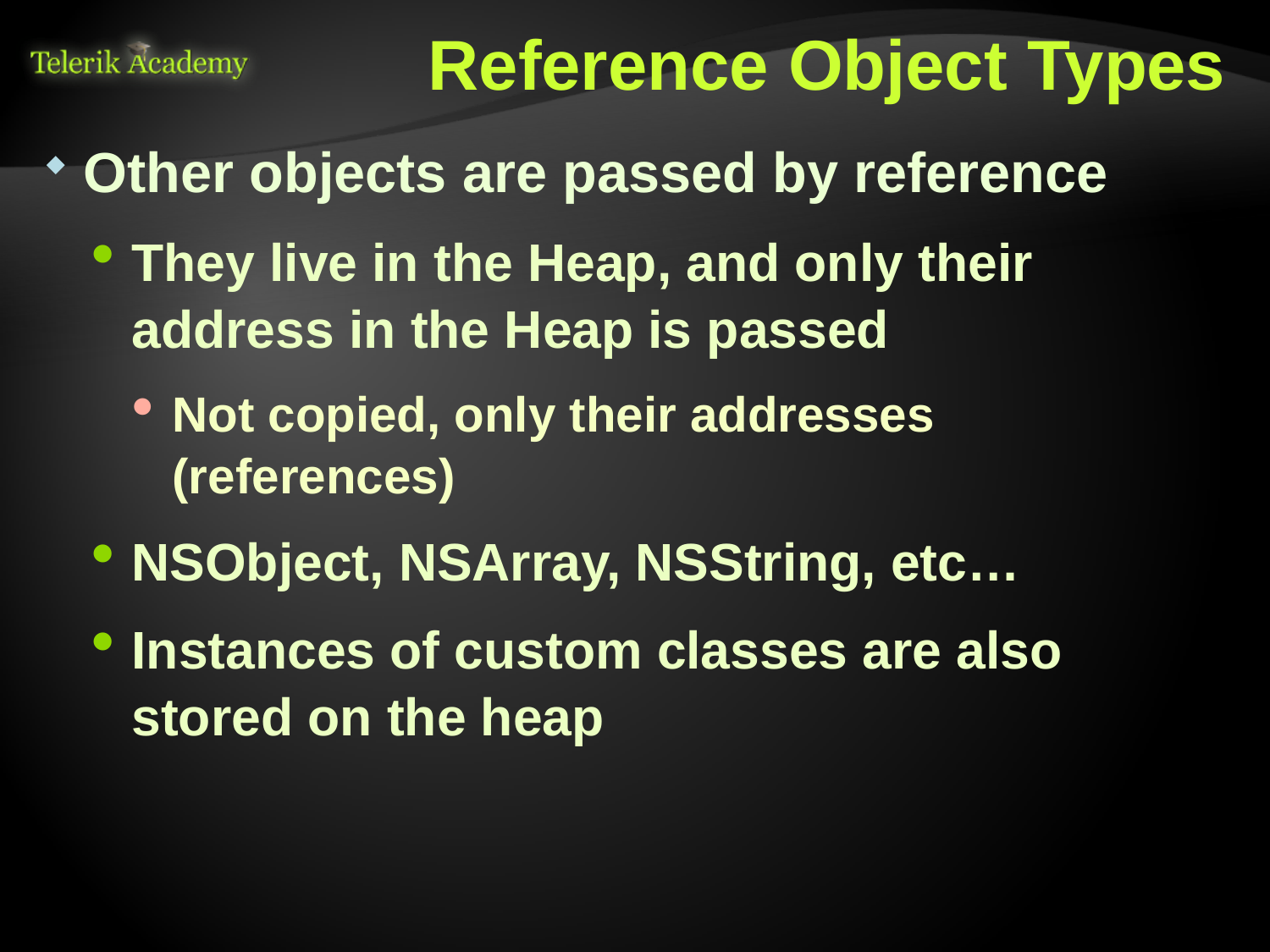

# Reference Object Types
Other objects are passed by reference
They live in the Heap, and only their address in the Heap is passed
Not copied, only their addresses (references)
NSObject, NSArray, NSString, etc…
Instances of custom classes are also stored on the heap